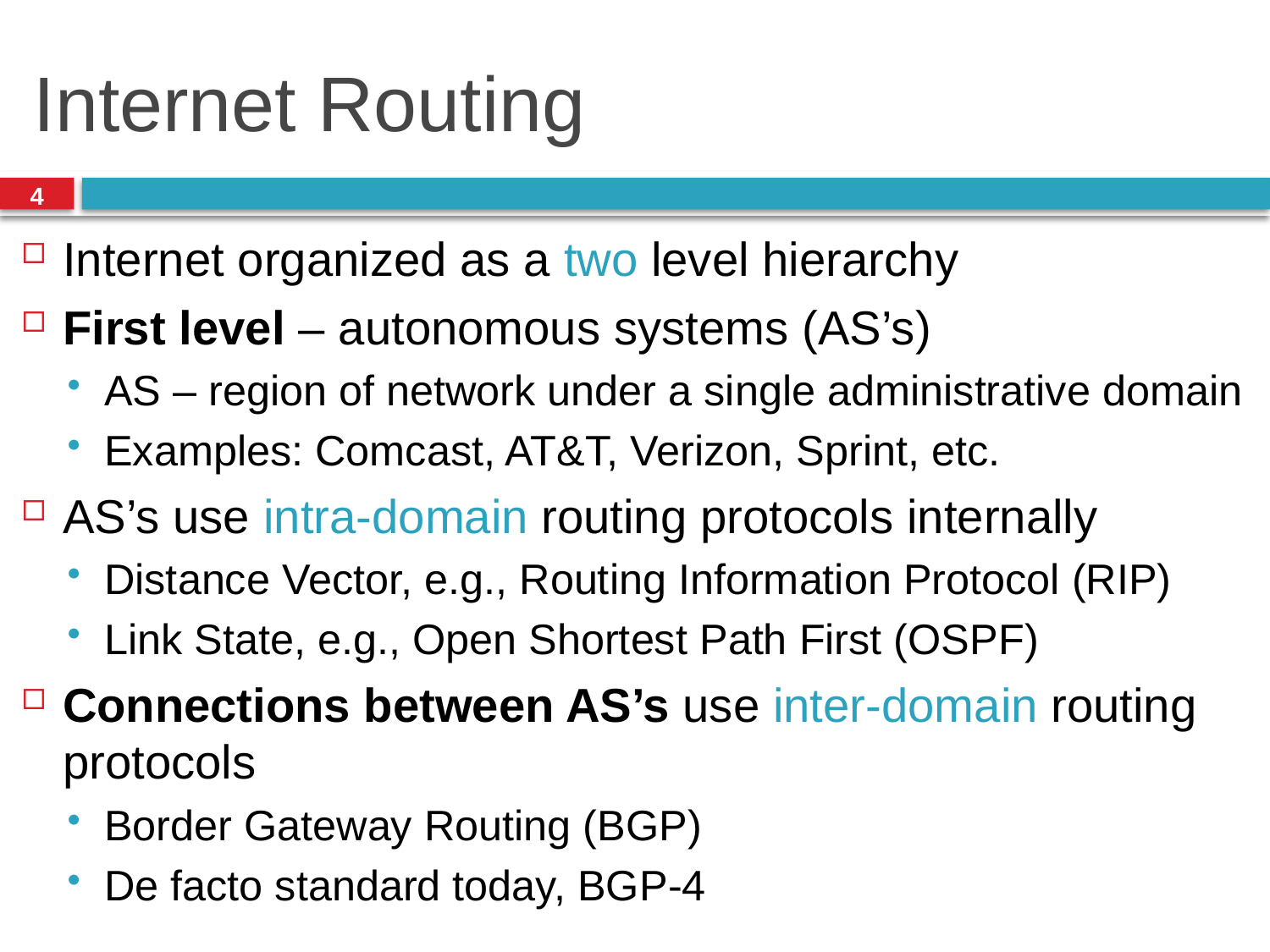

# Internet Routing
4
Internet organized as a two level hierarchy
First level – autonomous systems (AS’s)
AS – region of network under a single administrative domain
Examples: Comcast, AT&T, Verizon, Sprint, etc.
AS’s use intra-domain routing protocols internally
Distance Vector, e.g., Routing Information Protocol (RIP)
Link State, e.g., Open Shortest Path First (OSPF)
Connections between AS’s use inter-domain routing protocols
Border Gateway Routing (BGP)
De facto standard today, BGP-4